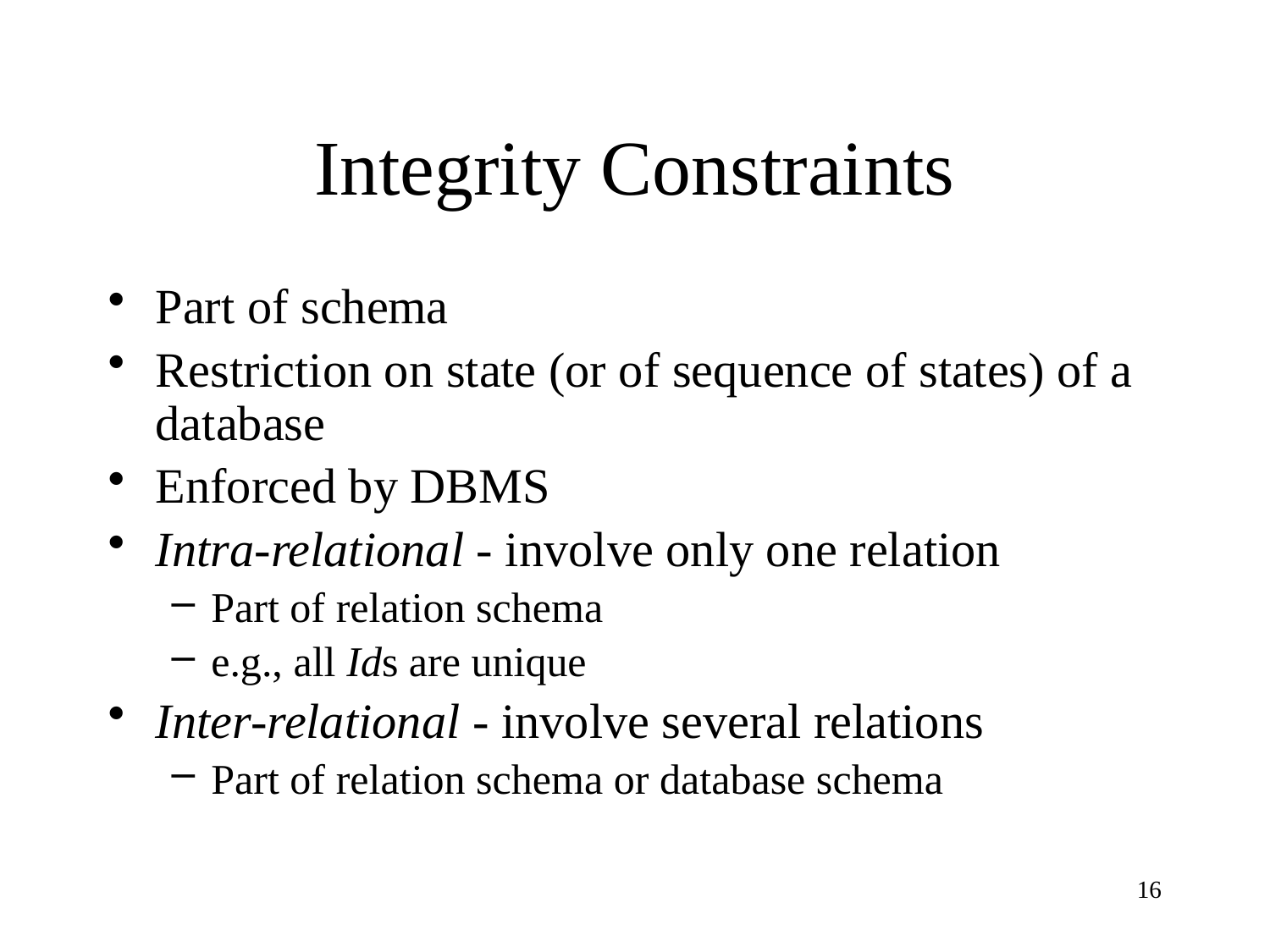

# Integrity Constraints
Part of schema
Restriction on state (or of sequence of states) of a database
Enforced by DBMS
Intra-relational - involve only one relation
Part of relation schema
e.g., all Ids are unique
Inter-relational - involve several relations
Part of relation schema or database schema
16